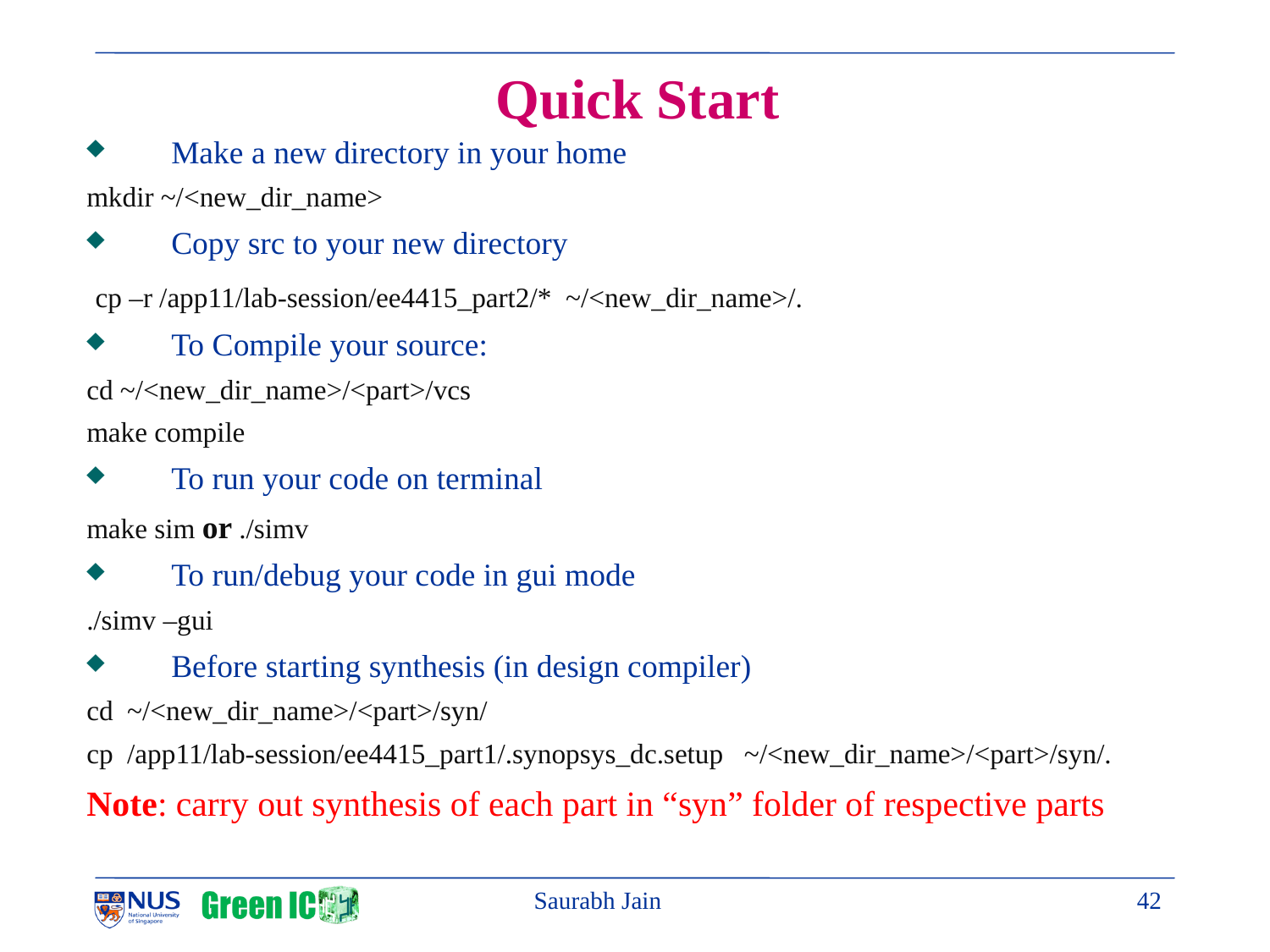

Quick Start
Make a new directory in your home
mkdir ~/<new_dir_name>
Copy src to your new directory
 cp –r /app11/lab-session/ee4415_part2/*  ~/<new_dir_name>/.
To Compile your source:
cd ~/<new_dir_name>/<part>/vcs
make compile
To run your code on terminal
make sim or ./simv
To run/debug your code in gui mode
./simv –gui
Before starting synthesis (in design compiler)
cd  ~/<new_dir_name>/<part>/syn/
cp  /app11/lab-session/ee4415_part1/.synopsys_dc.setup   ~/<new_dir_name>/<part>/syn/.
Note: carry out synthesis of each part in “syn” folder of respective parts

Saurabh Jain
42